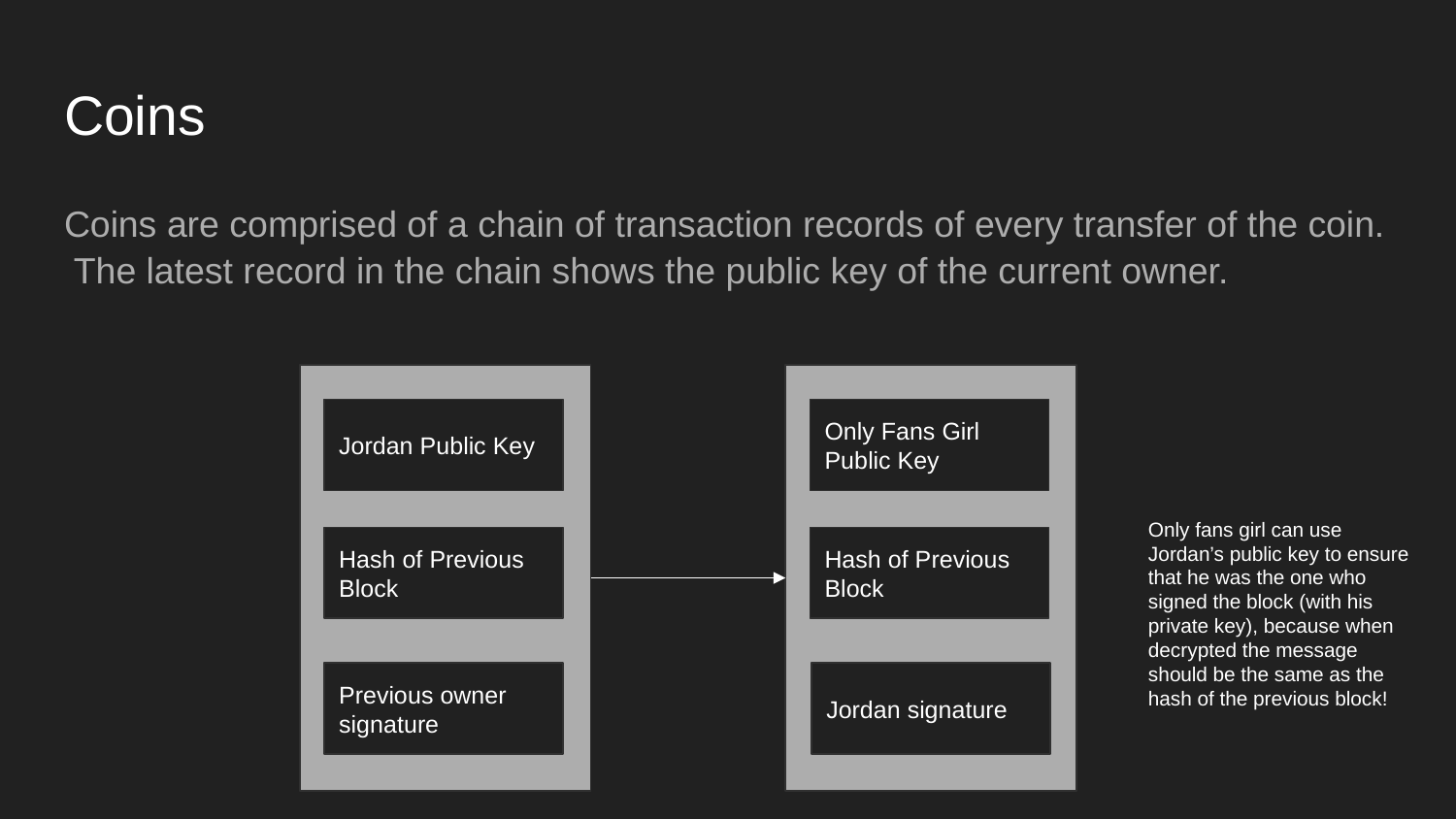

# Coins
Coins are comprised of a chain of transaction records of every transfer of the coin.  The latest record in the chain shows the public key of the current owner.

Jordan Public Key
Only Fans Girl Public Key
Only fans girl can use Jordan’s public key to ensure that he was the one who signed the block (with his private key), because when decrypted the message should be the same as the hash of the previous block!
Hash of Previous Block
Hash of Previous Block
Previous owner signature
Jordan signature